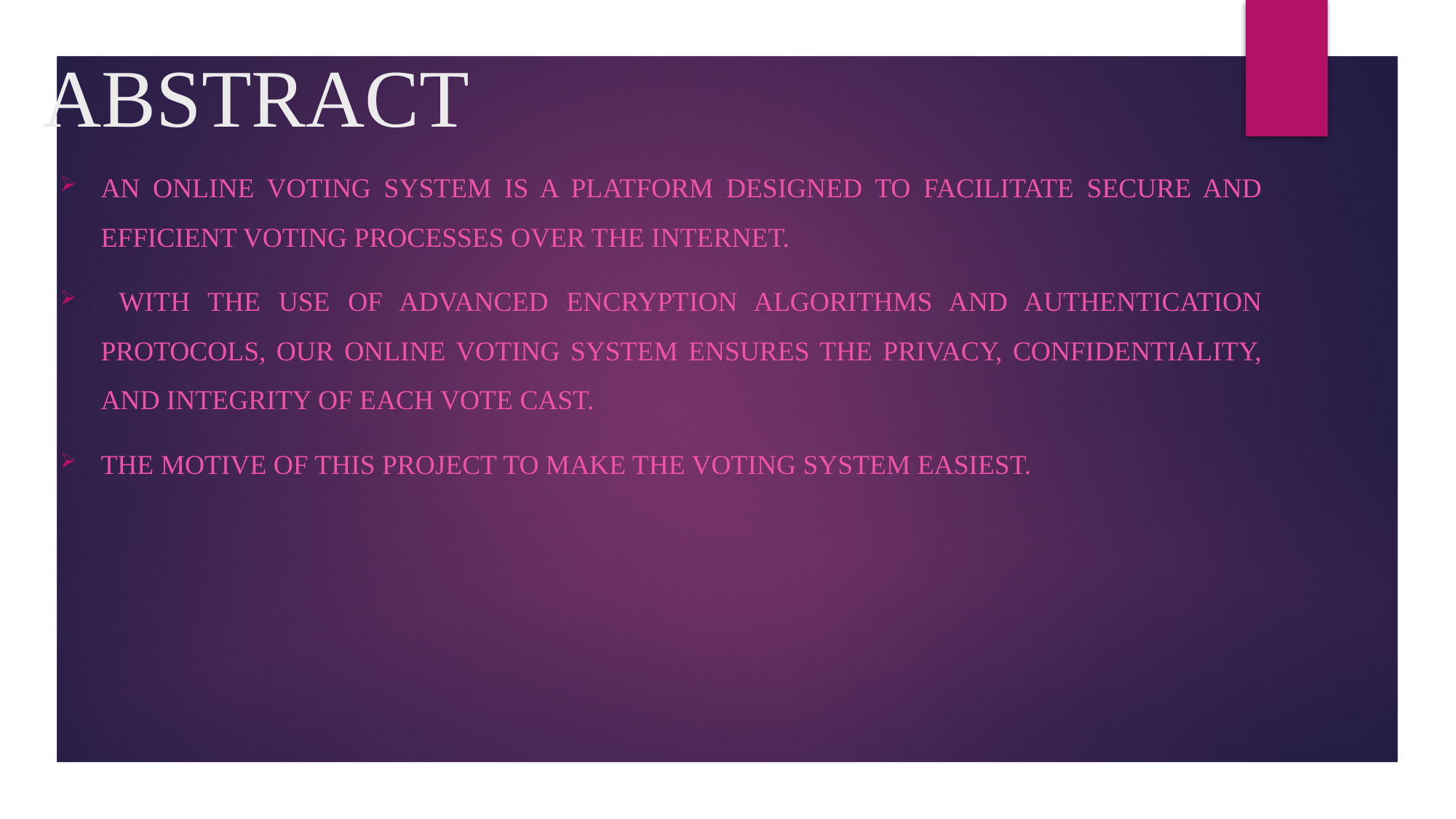

# ABSTRACT
An online voting system is a platform designed to facilitate secure and efficient voting processes over the internet.
 With the use of advanced encryption algorithms and authentication protocols, our online voting system ensures the privacy, confidentiality, and integrity of each vote cast.
The motive of this project to make the voting system easiest.